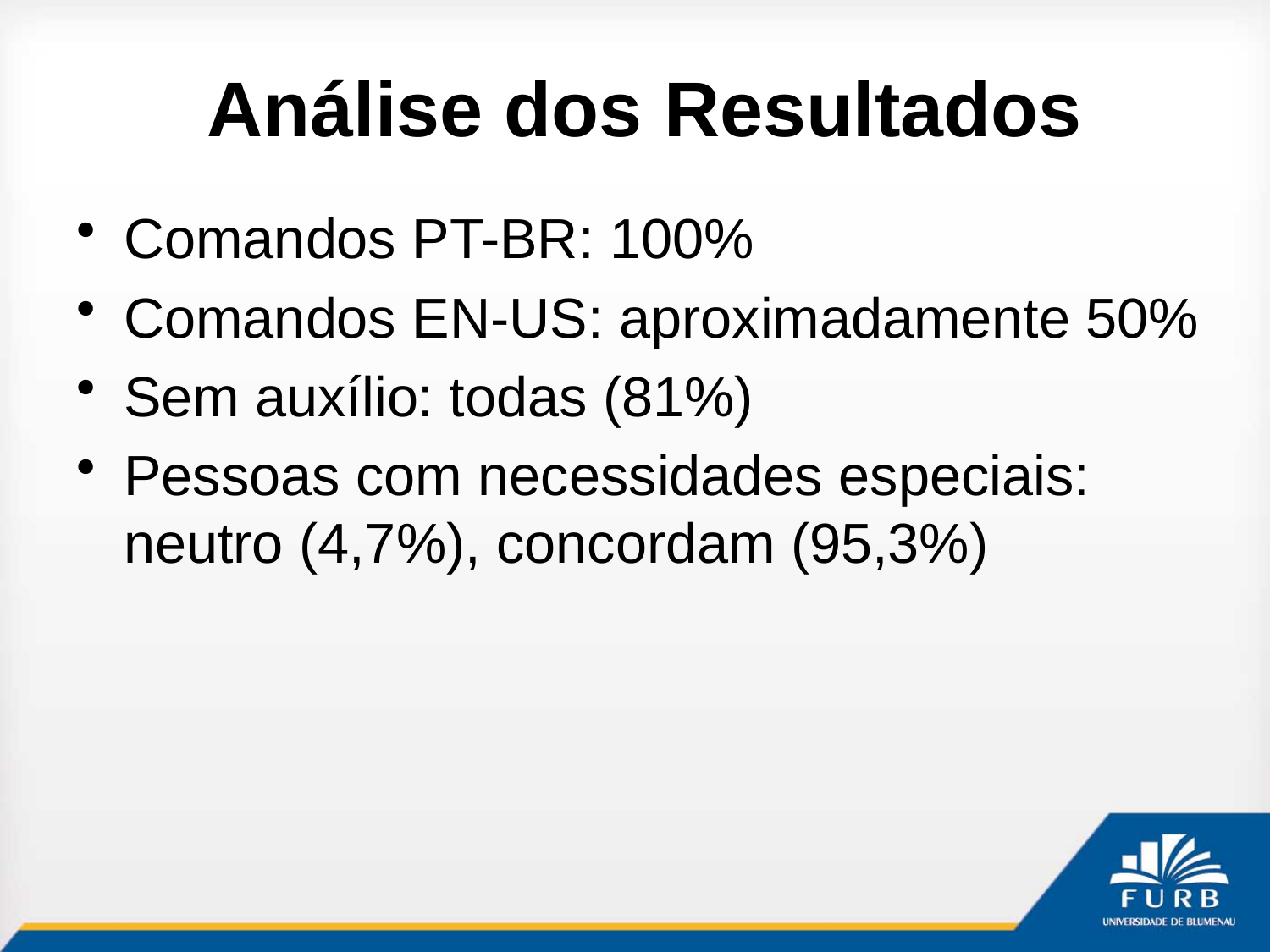

# Análise dos Resultados
Comandos PT-BR: 100%
Comandos EN-US: aproximadamente 50%
Sem auxílio: todas (81%)
Pessoas com necessidades especiais: neutro (4,7%), concordam (95,3%)